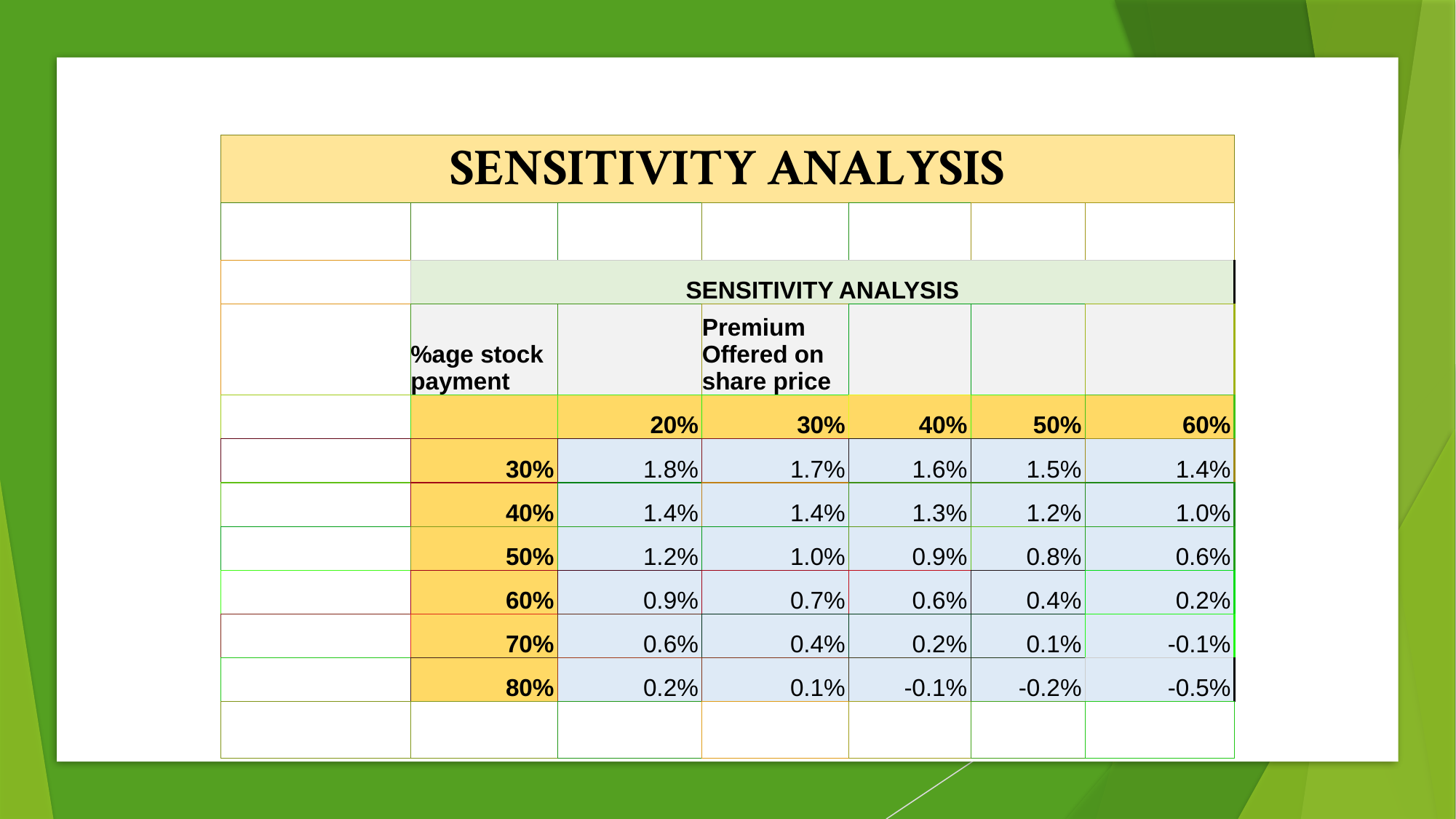

| SENSITIVITY ANALYSIS |  |  |  |  |  |  |
| --- | --- | --- | --- | --- | --- | --- |
|  |  |  |  |  |  |  |
|  | SENSITIVITY ANALYSIS |  |  |  |  |  |
|  | %age stock payment |  | Premium Offered on share price |  |  |  |
|  | 1.5% | 20% | 30% | 40% | 50% | 60% |
|  | 30% | 1.8% | 1.7% | 1.6% | 1.5% | 1.4% |
|  | 40% | 1.4% | 1.4% | 1.3% | 1.2% | 1.0% |
|  | 50% | 1.2% | 1.0% | 0.9% | 0.8% | 0.6% |
|  | 60% | 0.9% | 0.7% | 0.6% | 0.4% | 0.2% |
|  | 70% | 0.6% | 0.4% | 0.2% | 0.1% | -0.1% |
|  | 80% | 0.2% | 0.1% | -0.1% | -0.2% | -0.5% |
|  |  |  |  |  |  |  |